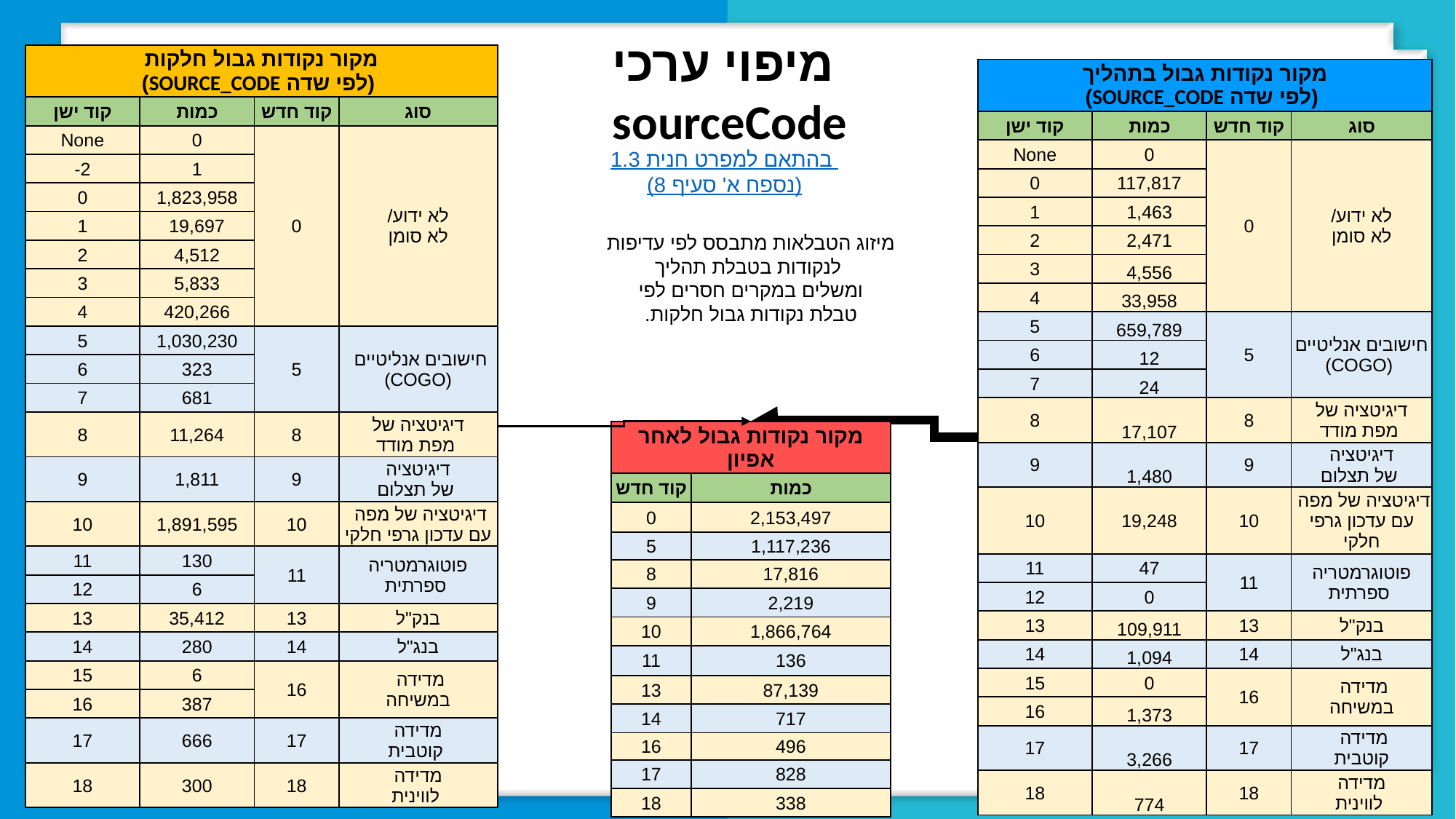

מיפוי ערכי
sourceCode
| מקור נקודות גבול חלקות (לפי שדה SOURCE\_CODE) |  |  |  |
| --- | --- | --- | --- |
| קוד ישן | כמות | קוד חדש | סוג |
| None | 0 | 0 | לא ידוע/ לא סומן |
| 2- | 1 |  |  |
| 0 | 1,823,958 |  |  |
| 1 | 19,697 |  |  |
| 2 | 4,512 |  |  |
| 3 | 5,833 |  |  |
| 4 | 420,266 |  |  |
| 5 | 1,030,230 | 5 | חישובים אנליטיים (COGO) |
| 6 | 323 |  |  |
| 7 | 681 |  |  |
| 8 | 11,264 | 8 | דיגיטציה של מפת מודד |
| 9 | 1,811 | 9 | דיגיטציה של תצלום |
| 10 | 1,891,595 | 10 | דיגיטציה של מפה עם עדכון גרפי חלקי |
| 11 | 130 | 11 | פוטוגרמטריה ספרתית |
| 12 | 6 |  |  |
| 13 | 35,412 | 13 | בנק"ל |
| 14 | 280 | 14 | בנג"ל |
| 15 | 6 | 16 | מדידה במשיחה |
| 16 | 387 |  |  |
| 17 | 666 | 17 | מדידה קוטבית |
| 18 | 300 | 18 | מדידה לווינית |
| מקור נקודות גבול בתהליך (לפי שדה SOURCE\_CODE) |  |  |  |
| --- | --- | --- | --- |
| קוד ישן | כמות | קוד חדש | סוג |
| None | 0 | 0 | לא ידוע/ לא סומן |
| 0 | 117,817 |  |  |
| 1 | 1,463 |  |  |
| 2 | 2,471 |  |  |
| 3 | 4,556 |  |  |
| 4 | 33,958 |  |  |
| 5 | 659,789 | 5 | חישובים אנליטיים (COGO) |
| 6 | 12 |  |  |
| 7 | 24 |  |  |
| 8 | 17,107 | 8 | דיגיטציה של מפת מודד |
| 9 | 1,480 | 9 | דיגיטציה של תצלום |
| 10 | 19,248 | 10 | דיגיטציה של מפה עם עדכון גרפי חלקי |
| 11 | 47 | 11 | פוטוגרמטריה ספרתית |
| 12 | 0 |  |  |
| 13 | 109,911 | 13 | בנק"ל |
| 14 | 1,094 | 14 | בנג"ל |
| 15 | 0 | 16 | מדידה במשיחה |
| 16 | 1,373 |  |  |
| 17 | 3,266 | 17 | מדידה קוטבית |
| 18 | 774 | 18 | מדידה לווינית |
בהתאם למפרט חנית 1.3
(נספח א' סעיף 8)
מיזוג הטבלאות מתבסס לפי עדיפות
 לנקודות בטבלת תהליך
 ומשלים במקרים חסרים לפי
טבלת נקודות גבול חלקות.
| מקור נקודות גבול לאחר אפיון |  |
| --- | --- |
| קוד חדש | כמות |
| 0 | 2,153,497 |
| 5 | 1,117,236 |
| 8 | 17,816 |
| 9 | 2,219 |
| 10 | 1,866,764 |
| 11 | 136 |
| 13 | 87,139 |
| 14 | 717 |
| 16 | 496 |
| 17 | 828 |
| 18 | 338 |